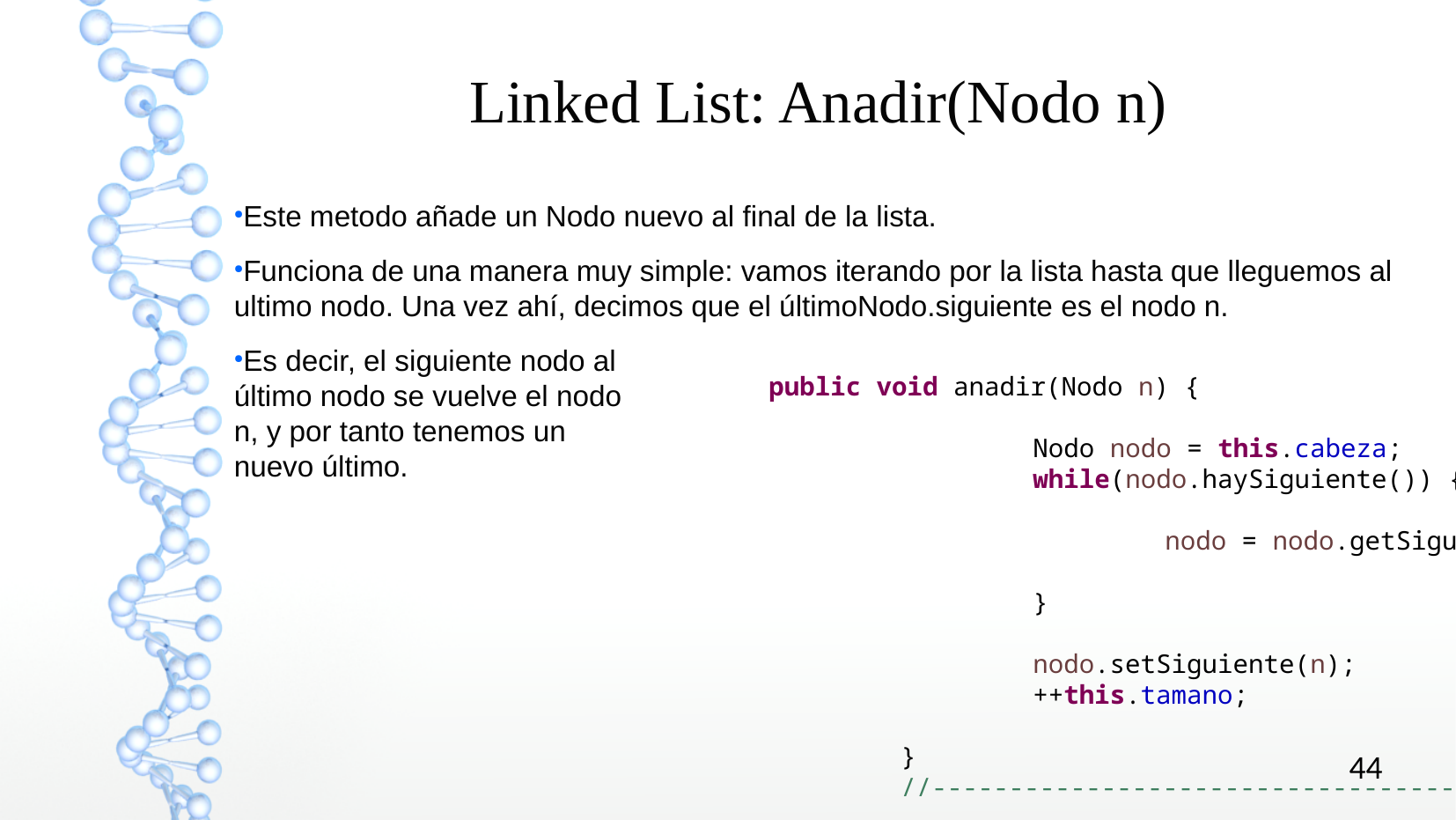

Linked List: Anadir(Nodo n)
Este metodo añade un Nodo nuevo al final de la lista.
Funciona de una manera muy simple: vamos iterando por la lista hasta que lleguemos al ultimo nodo. Una vez ahí, decimos que el últimoNodo.siguiente es el nodo n.
Es decir, el siguiente nodo al
último nodo se vuelve el nodo
n, y por tanto tenemos un
nuevo último.
public void anadir(Nodo n) {

		Nodo nodo = this.cabeza;
		while(nodo.haySiguiente()) {

			nodo = nodo.getSiguiente();

		}

		nodo.setSiguiente(n);
		++this.tamano;

	}
	//------------------------------------------
44